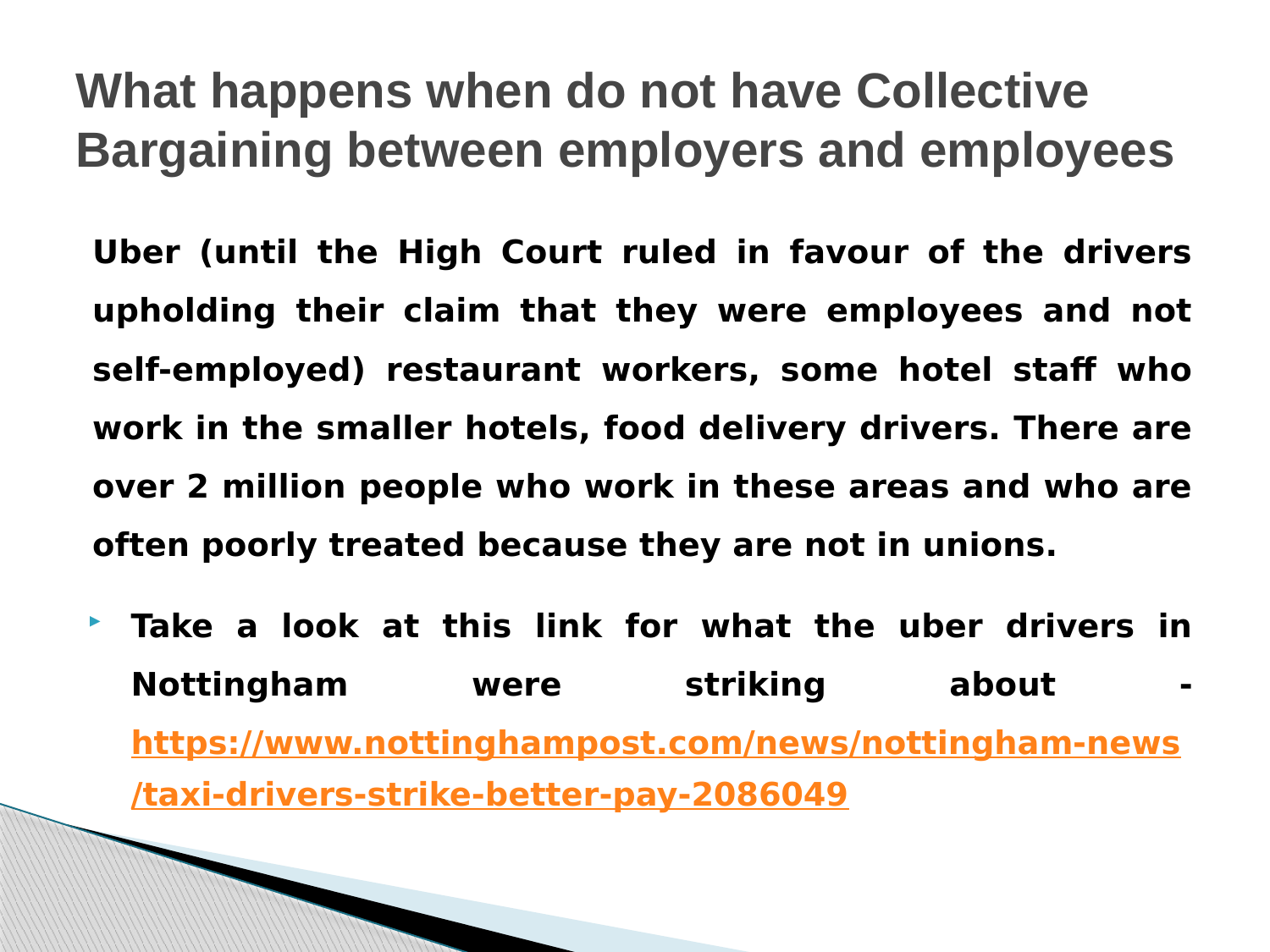

# What happens when do not have Collective Bargaining between employers and employees
Uber (until the High Court ruled in favour of the drivers upholding their claim that they were employees and not self-employed) restaurant workers, some hotel staff who work in the smaller hotels, food delivery drivers. There are over 2 million people who work in these areas and who are often poorly treated because they are not in unions.
Take a look at this link for what the uber drivers in Nottingham were striking about - https://www.nottinghampost.com/news/nottingham-news/taxi-drivers-strike-better-pay-2086049